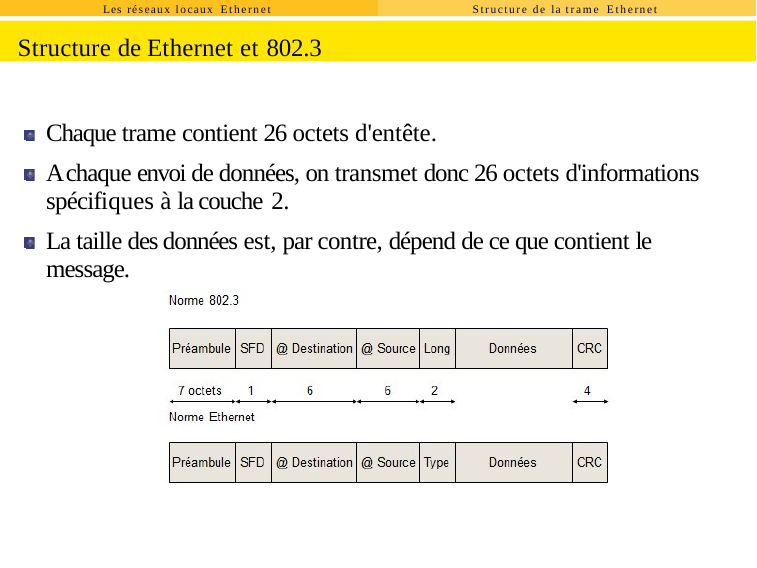

Les réseaux locaux Ethernet
Structure de la trame Ethernet
Structure de Ethernet et 802.3
Chaque trame contient 26 octets d'entête.
A chaque envoi de données, on transmet donc 26 octets d'informations  spécifiques à la couche 2.
La taille des données est, par contre, dépend de ce que contient le message.